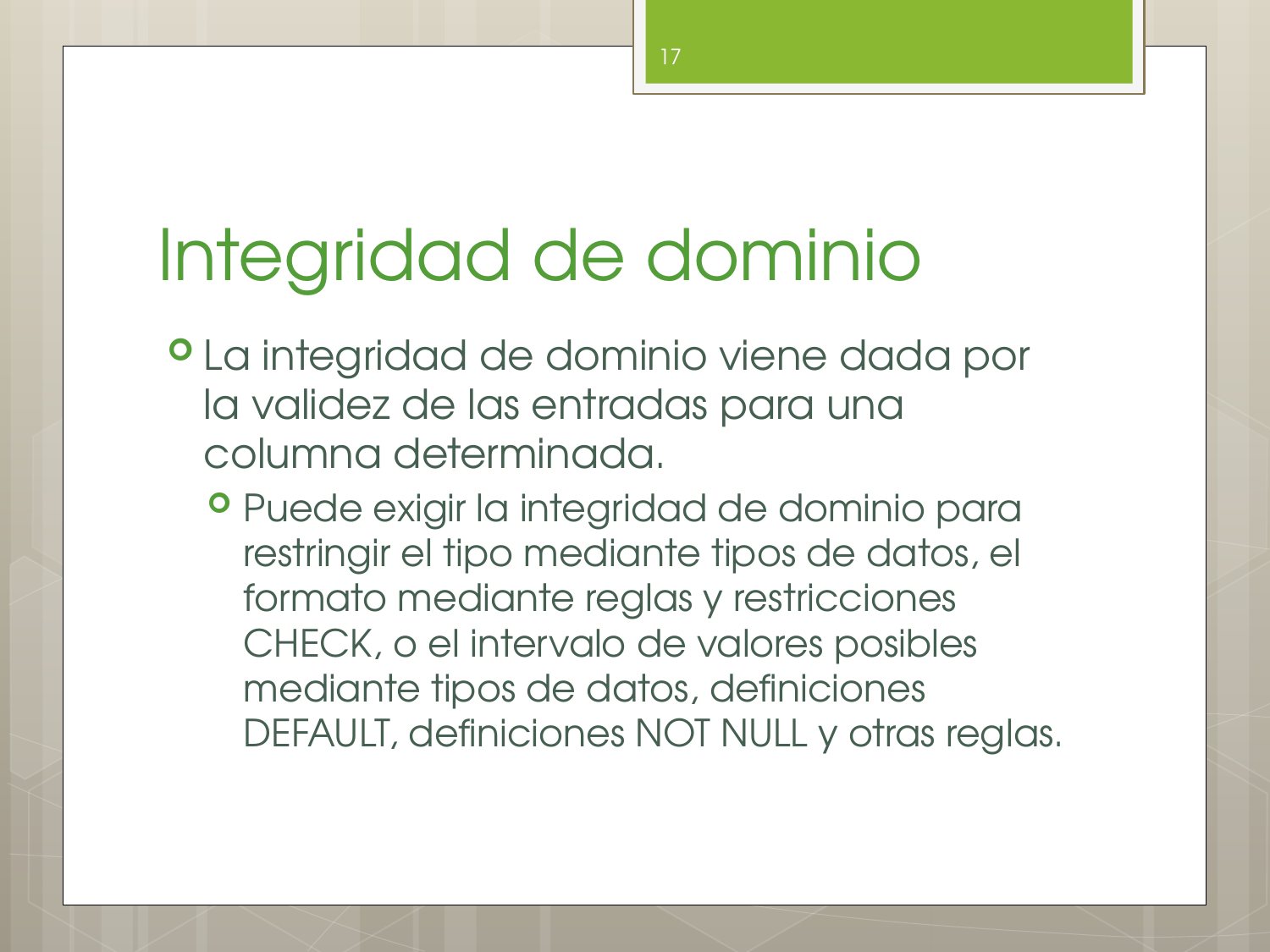

17
# Integridad de dominio
La integridad de dominio viene dada por la validez de las entradas para una columna determinada.
Puede exigir la integridad de dominio para restringir el tipo mediante tipos de datos, el formato mediante reglas y restricciones CHECK, o el intervalo de valores posibles mediante tipos de datos, definiciones DEFAULT, definiciones NOT NULL y otras reglas.